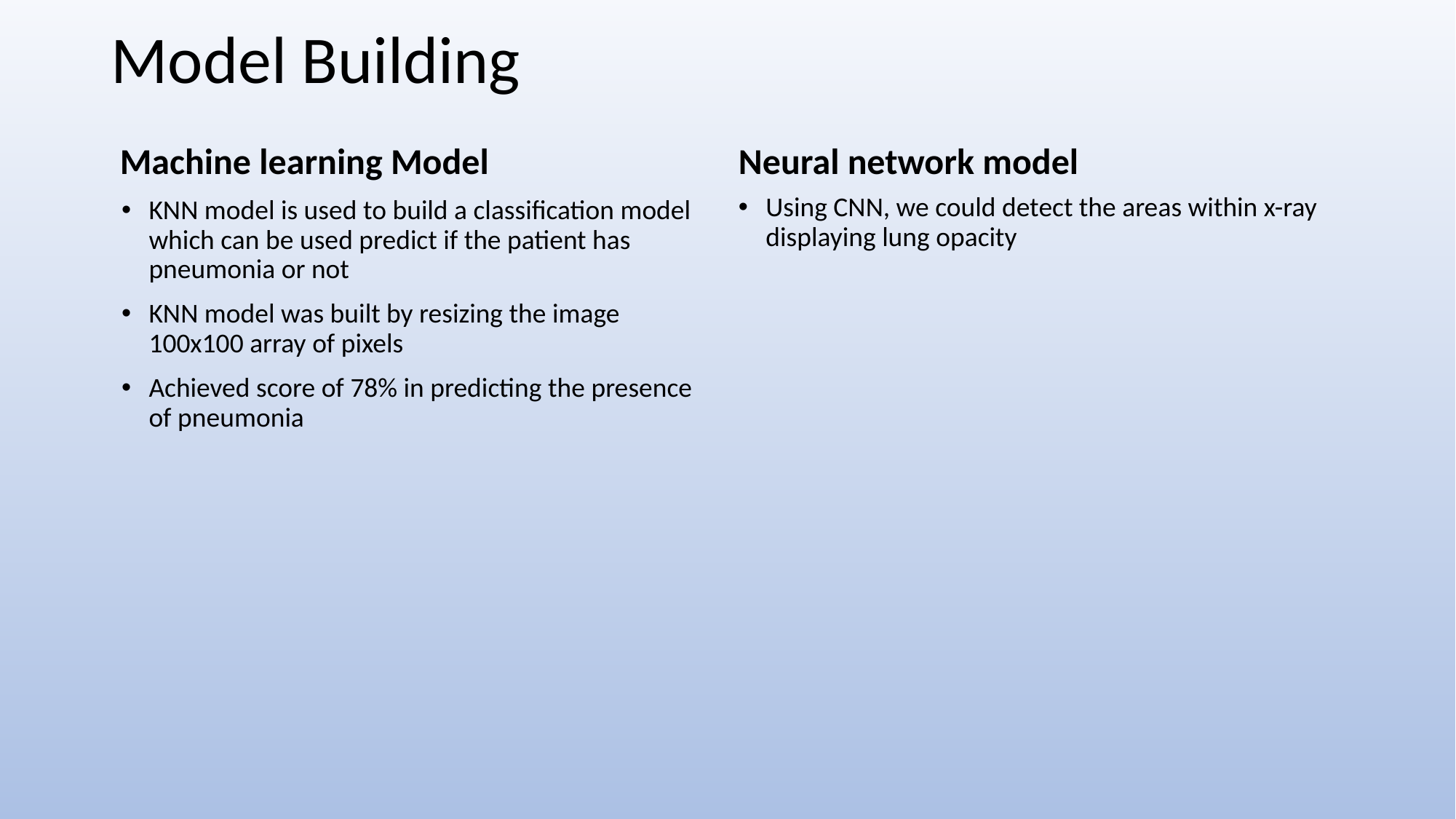

# Model Building
Neural network model
Machine learning Model
Using CNN, we could detect the areas within x-ray displaying lung opacity

KNN model is used to build a classification model which can be used predict if the patient has     pneumonia or not
KNN model was built by resizing the image 100x100 array of pixels
Achieved score of 78% in predicting the presence of pneumonia